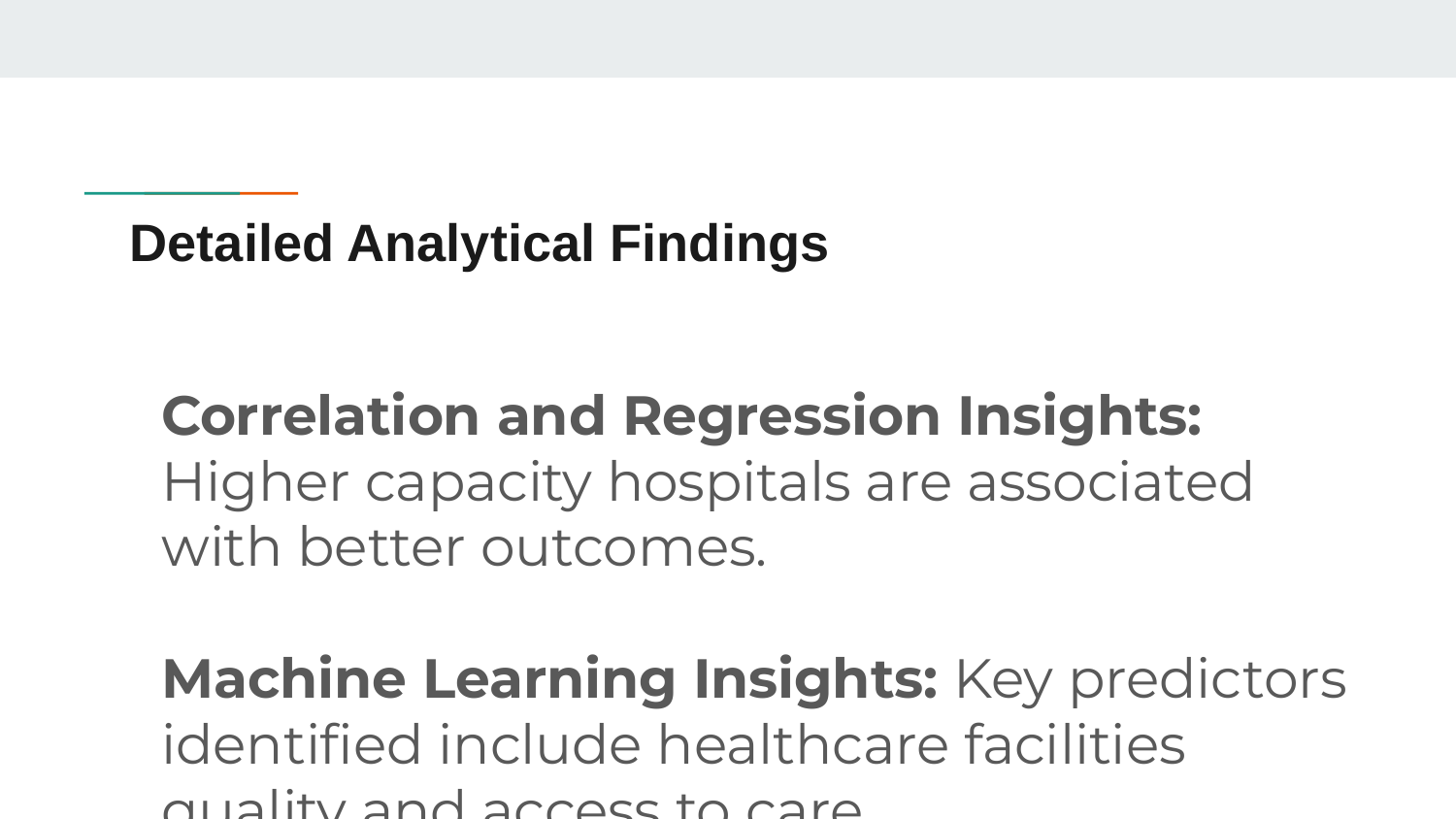

# Detailed Analytical Findings

Correlation and Regression Insights: Higher capacity hospitals are associated with better outcomes.

Machine Learning Insights: Key predictors identified include healthcare facilities quality and access to care.